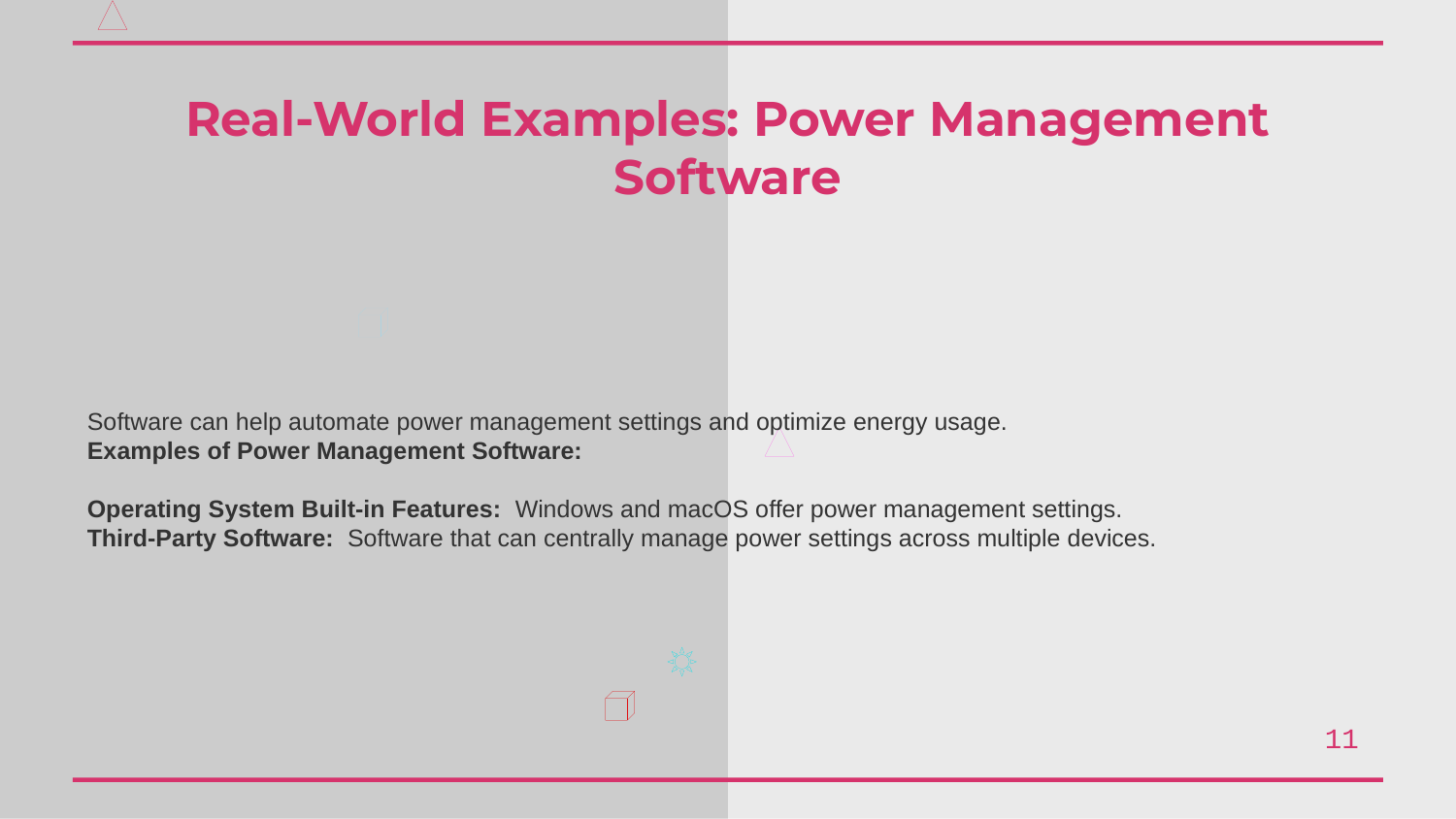

Real-World Examples: Power Management Software
Software can help automate power management settings and optimize energy usage.
Examples of Power Management Software:

Operating System Built-in Features:  Windows and macOS offer power management settings.
Third-Party Software:  Software that can centrally manage power settings across multiple devices.

11